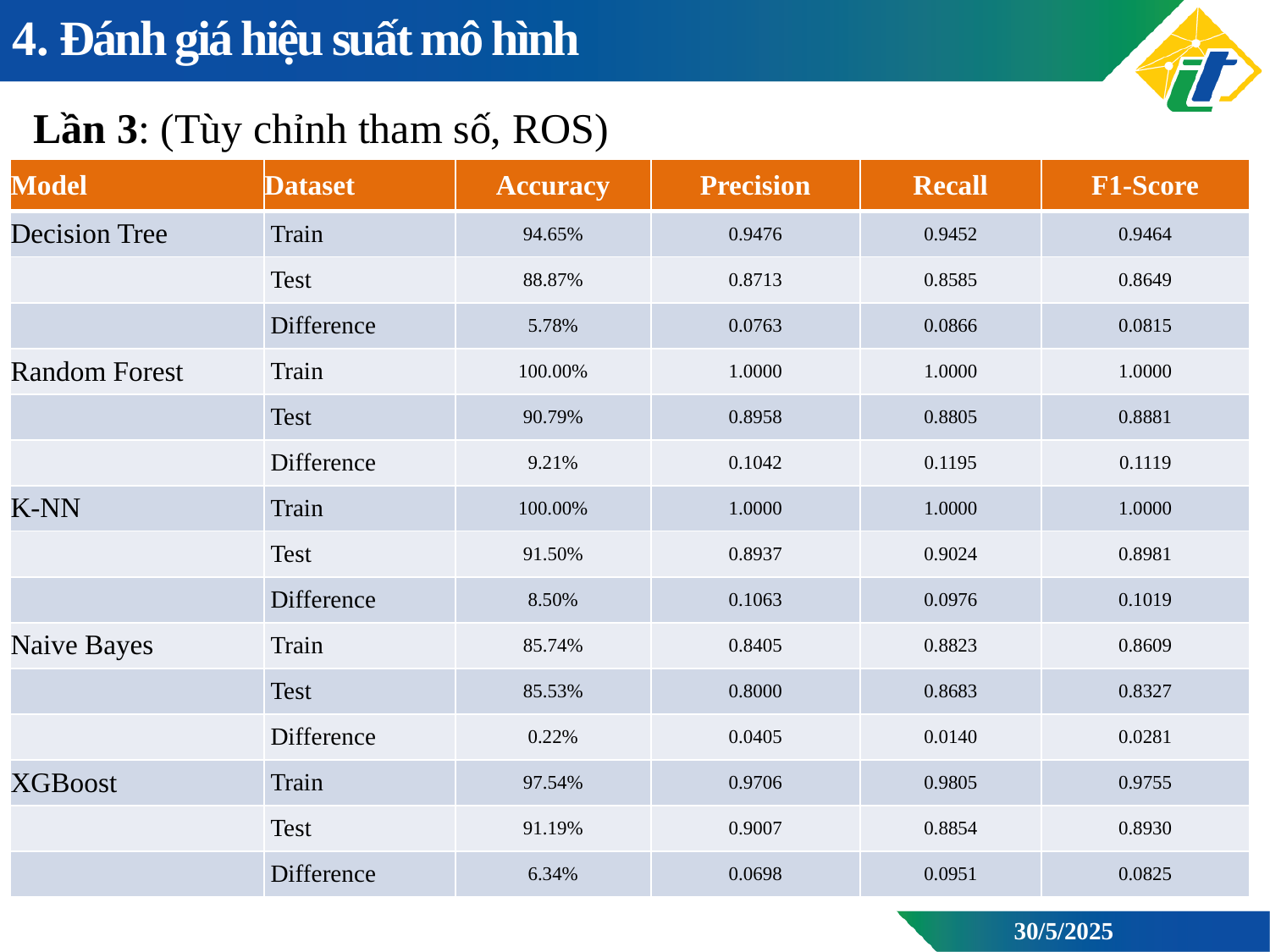

4. Đánh giá hiệu suất mô hình
Lần 3: (Tùy chỉnh tham số, ROS)
| Model | Dataset | Accuracy | Precision | Recall | F1-Score |
| --- | --- | --- | --- | --- | --- |
| Decision Tree | Train | 94.65% | 0.9476 | 0.9452 | 0.9464 |
|  | Test | 88.87% | 0.8713 | 0.8585 | 0.8649 |
|  | Difference | 5.78% | 0.0763 | 0.0866 | 0.0815 |
| Random Forest | Train | 100.00% | 1.0000 | 1.0000 | 1.0000 |
|  | Test | 90.79% | 0.8958 | 0.8805 | 0.8881 |
|  | Difference | 9.21% | 0.1042 | 0.1195 | 0.1119 |
| K-NN | Train | 100.00% | 1.0000 | 1.0000 | 1.0000 |
|  | Test | 91.50% | 0.8937 | 0.9024 | 0.8981 |
|  | Difference | 8.50% | 0.1063 | 0.0976 | 0.1019 |
| Naive Bayes | Train | 85.74% | 0.8405 | 0.8823 | 0.8609 |
|  | Test | 85.53% | 0.8000 | 0.8683 | 0.8327 |
|  | Difference | 0.22% | 0.0405 | 0.0140 | 0.0281 |
| XGBoost | Train | 97.54% | 0.9706 | 0.9805 | 0.9755 |
|  | Test | 91.19% | 0.9007 | 0.8854 | 0.8930 |
|  | Difference | 6.34% | 0.0698 | 0.0951 | 0.0825 |
29
30/5/2025